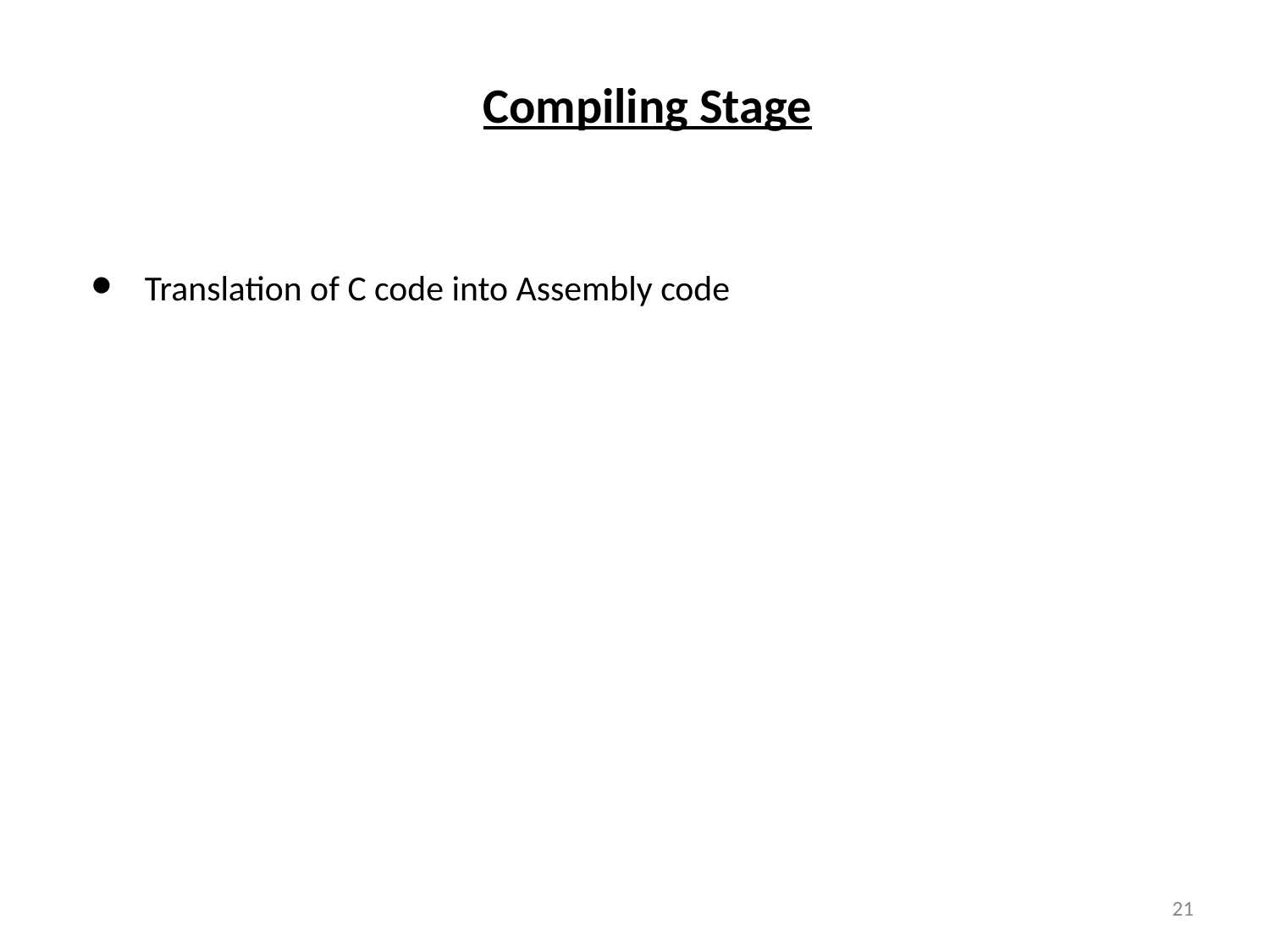

Compiling Stage
Translation of C code into Assembly code
21